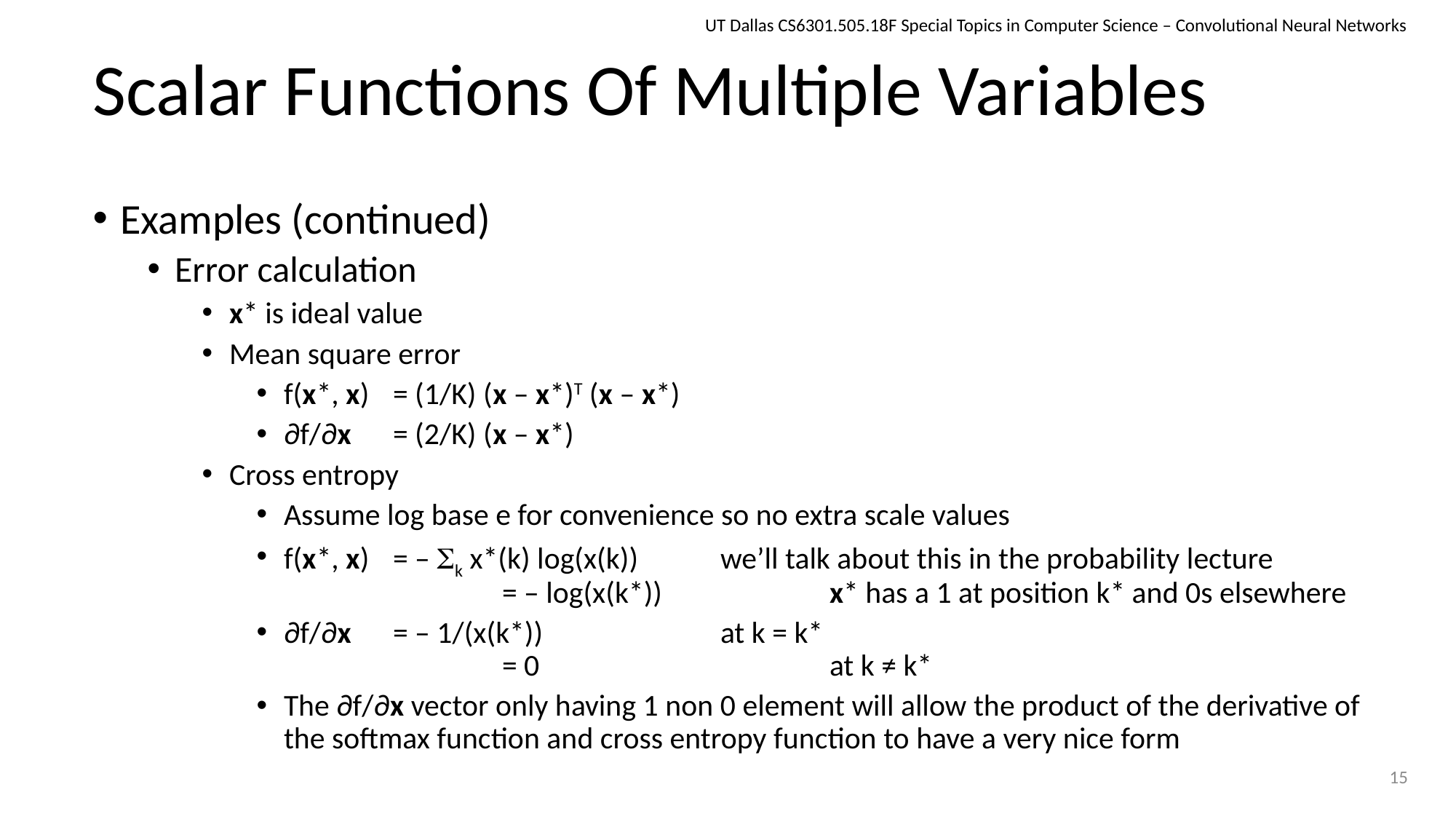

UT Dallas CS6301.505.18F Special Topics in Computer Science – Convolutional Neural Networks
# Scalar Functions Of Multiple Variables
Examples (continued)
Error calculation
x* is ideal value
Mean square error
f(x*, x)	= (1/K) (x – x*)T (x – x*)
∂f/∂x	= (2/K) (x – x*)
Cross entropy
Assume log base e for convenience so no extra scale values
f(x*, x)	= – Σk x*(k) log(x(k))	we’ll talk about this in the probability lecture
		= – log(x(k*))		x* has a 1 at position k* and 0s elsewhere
∂f/∂x	= – 1/(x(k*))		at k = k*
		= 0			at k ≠ k*
The ∂f/∂x vector only having 1 non 0 element will allow the product of the derivative of the softmax function and cross entropy function to have a very nice form
15